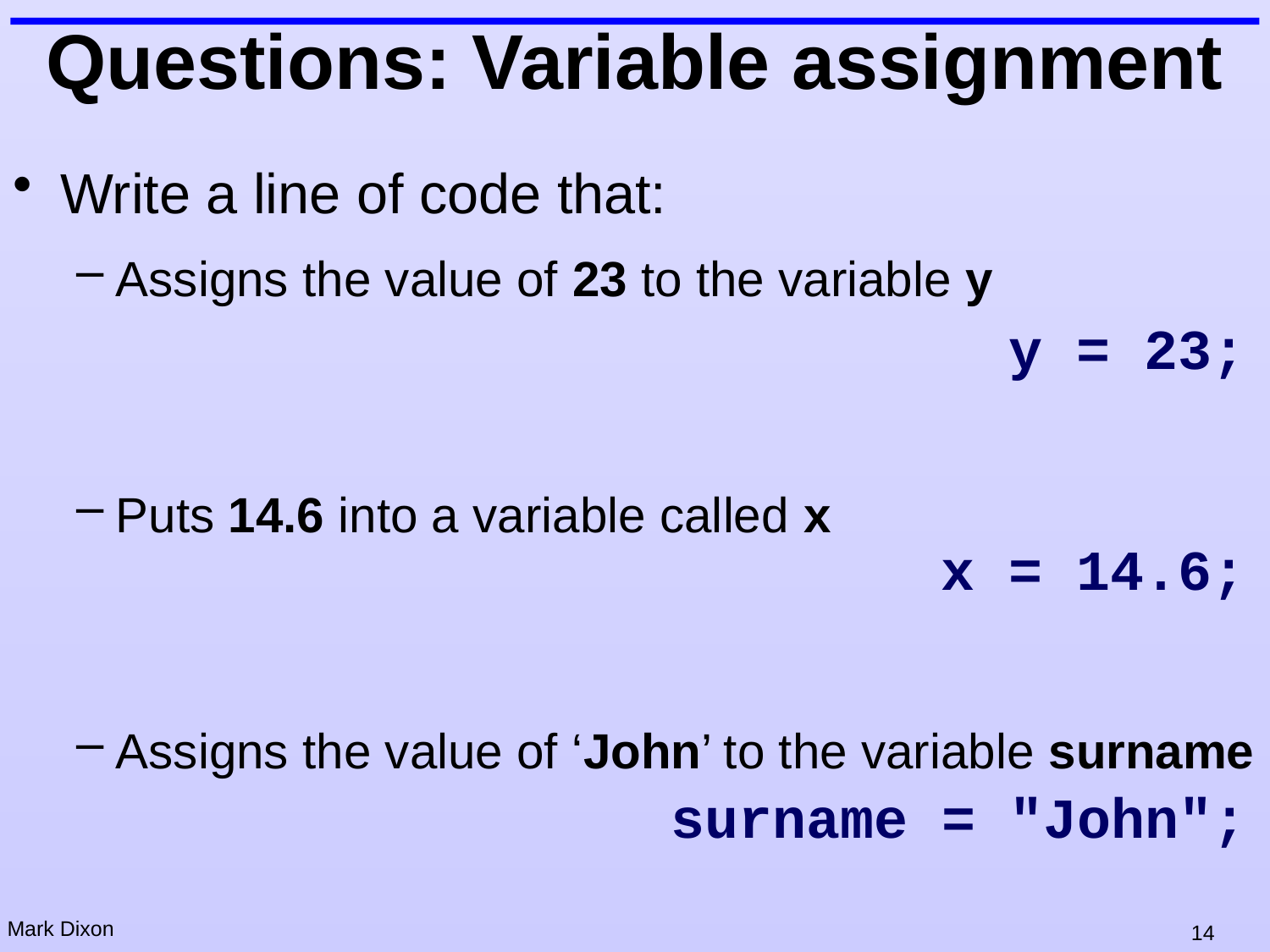

# Questions: Variable assignment
Write a line of code that:
Assigns the value of 23 to the variable y

Puts 14.6 into a variable called x

Assigns the value of ‘John’ to the variable surname
y = 23;
x = 14.6;
surname = "John";